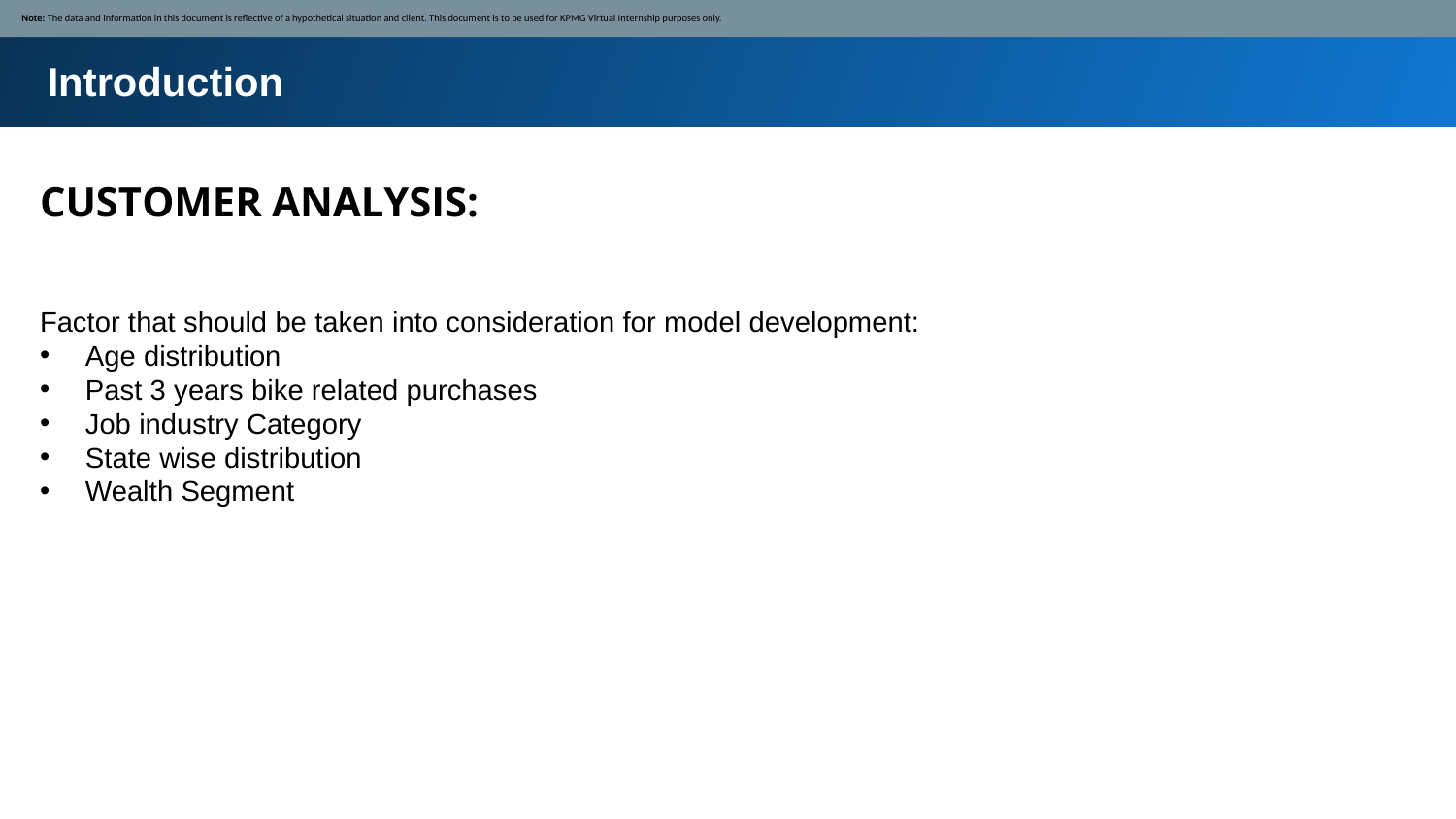

Note: The data and information in this document is reflective of a hypothetical situation and client. This document is to be used for KPMG Virtual Internship purposes only.
Introduction
CUSTOMER ANALYSIS:

Factor that should be taken into consideration for model development:
Age distribution
Past 3 years bike related purchases
Job industry Category
State wise distribution
Wealth Segment